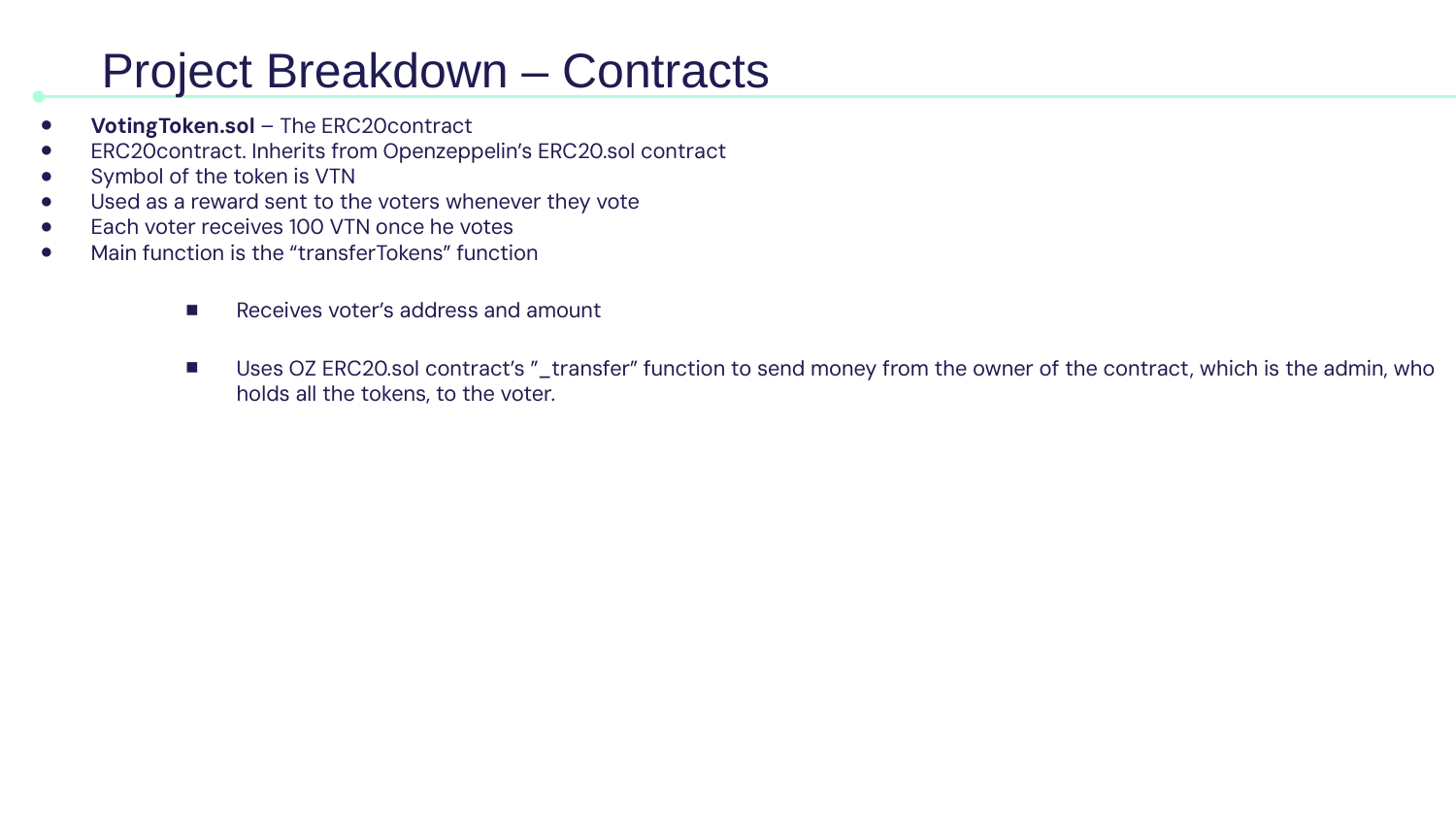

# Project Breakdown – Contracts
VotingToken.sol – The ERC20contract
ERC20contract. Inherits from Openzeppelin’s ERC20.sol contract
Symbol of the token is VTN
Used as a reward sent to the voters whenever they vote
Each voter receives 100 VTN once he votes
Main function is the “transferTokens” function
Receives voter’s address and amount
Uses OZ ERC20.sol contract’s ”_transfer” function to send money from the owner of the contract, which is the admin, who holds all the tokens, to the voter.